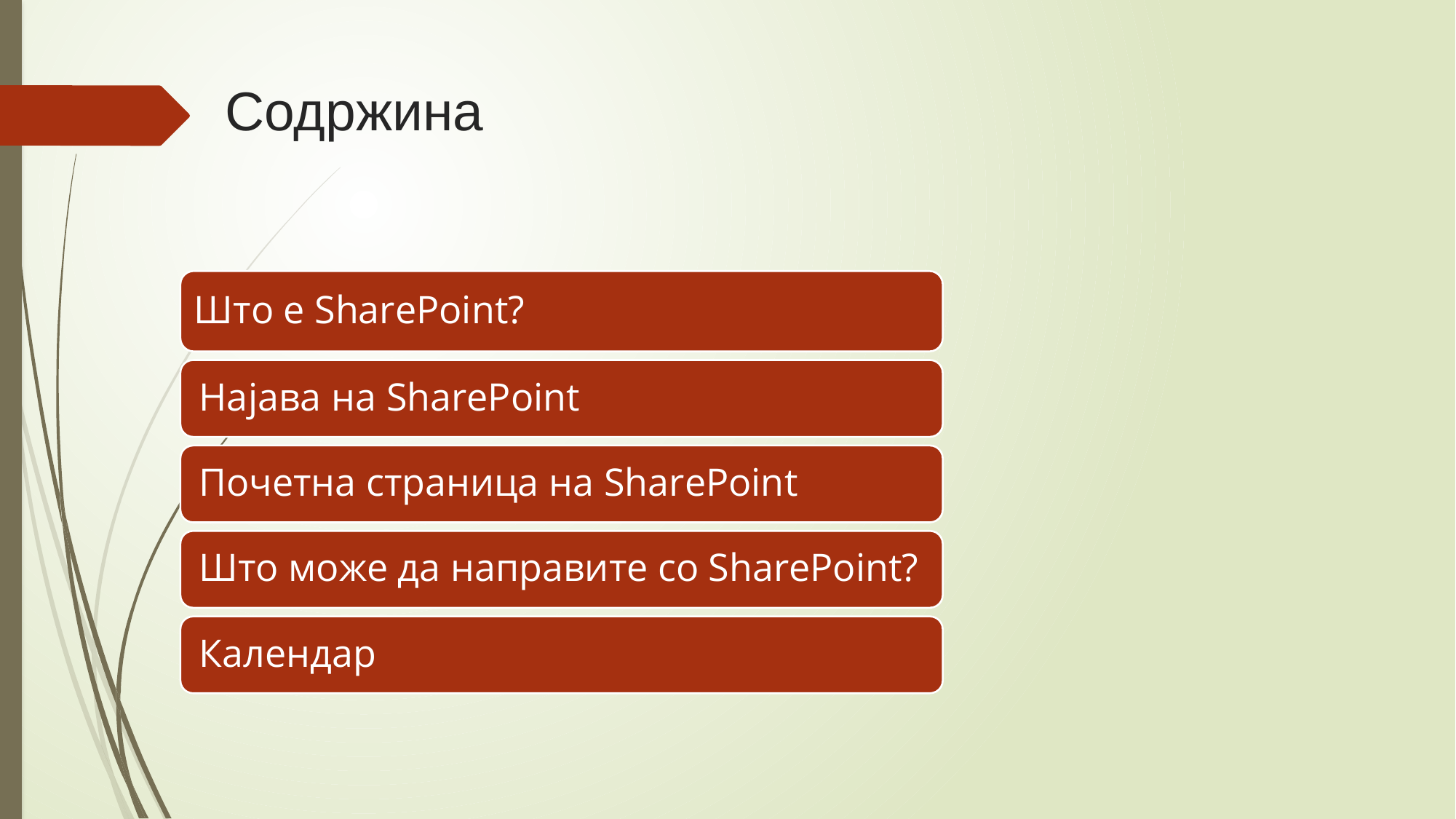

# Содржина
Што е SharePoint?
Најава на SharePoint
Почетна страница на SharePoint
Што може да направите со SharePoint?
Календар